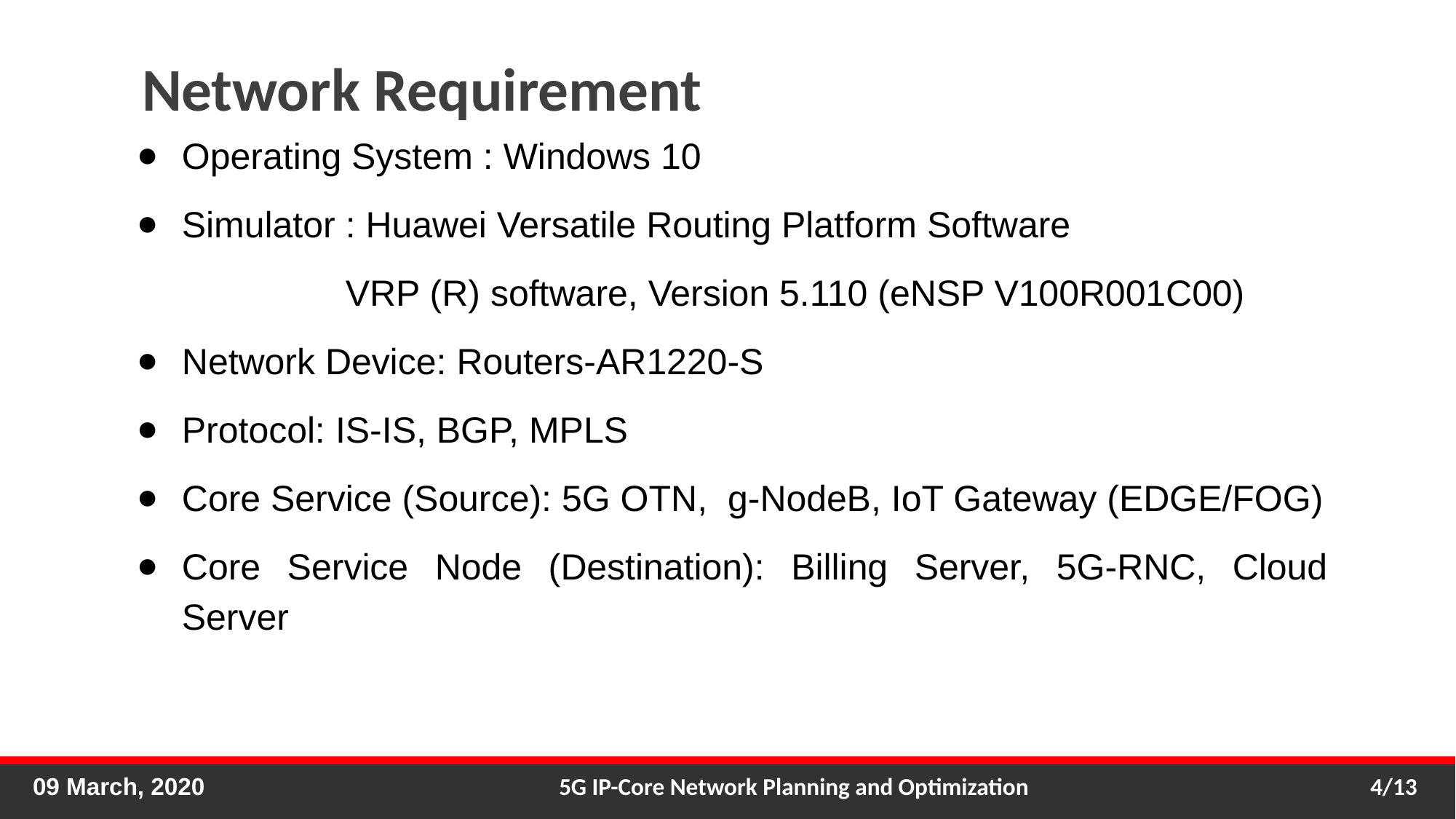

# Network Requirement

Operating System : Windows 10
Simulator : Huawei Versatile Routing Platform Software
VRP (R) software, Version 5.110 (eNSP V100R001C00)
Network Device: Routers-AR1220-S
Protocol: IS-IS, BGP, MPLS
Core Service (Source): 5G OTN,  g-NodeB, IoT Gateway (EDGE/FOG)
Core Service Node (Destination): Billing Server, 5G-RNC, Cloud Server
09 March, 2020

5G IP-Core Network Planning and Optimization

4/13